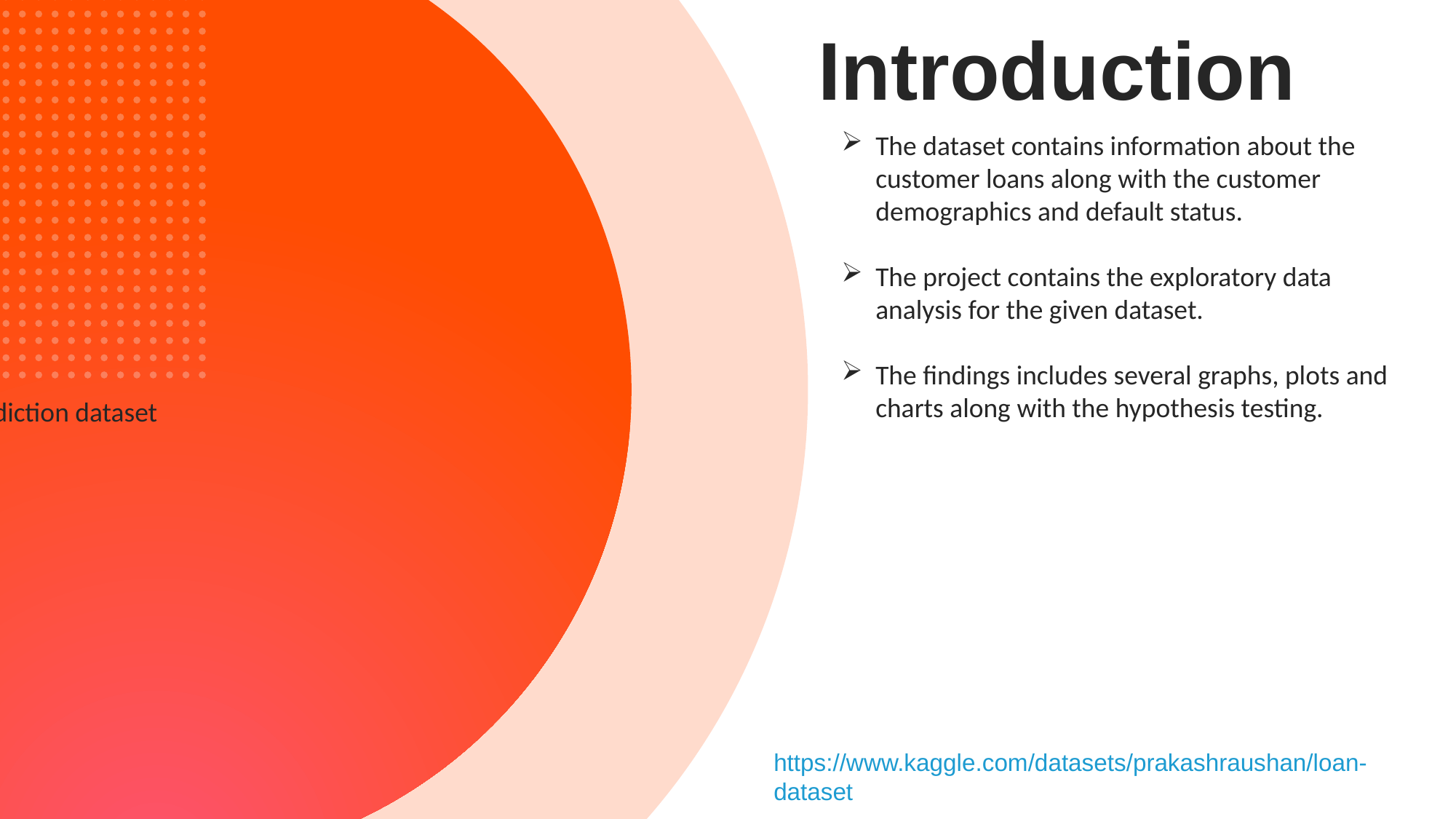

Introduction
The dataset contains information about the customer loans along with the customer demographics and default status.

The project contains the exploratory data analysis for the given dataset.

The findings includes several graphs, plots and charts along with the hypothesis testing.

Loan default prediction dataset
https://www.kaggle.com/datasets/prakashraushan/loan-dataset